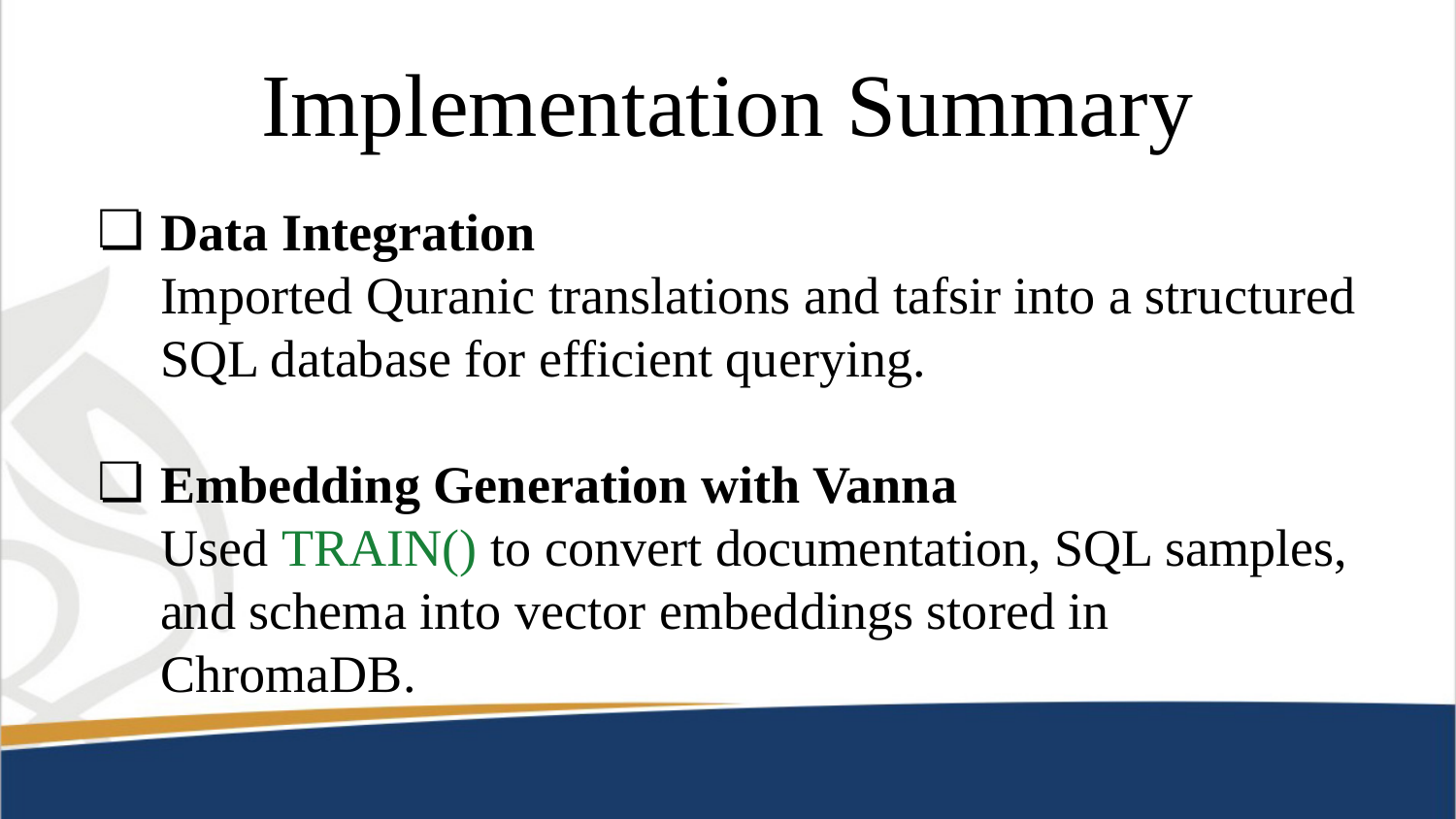

# Implementation Summary
Data Integration
Imported Quranic translations and tafsir into a structured SQL database for efficient querying.

Embedding Generation with Vanna
Used TRAIN() to convert documentation, SQL samples, and schema into vector embeddings stored in ChromaDB.